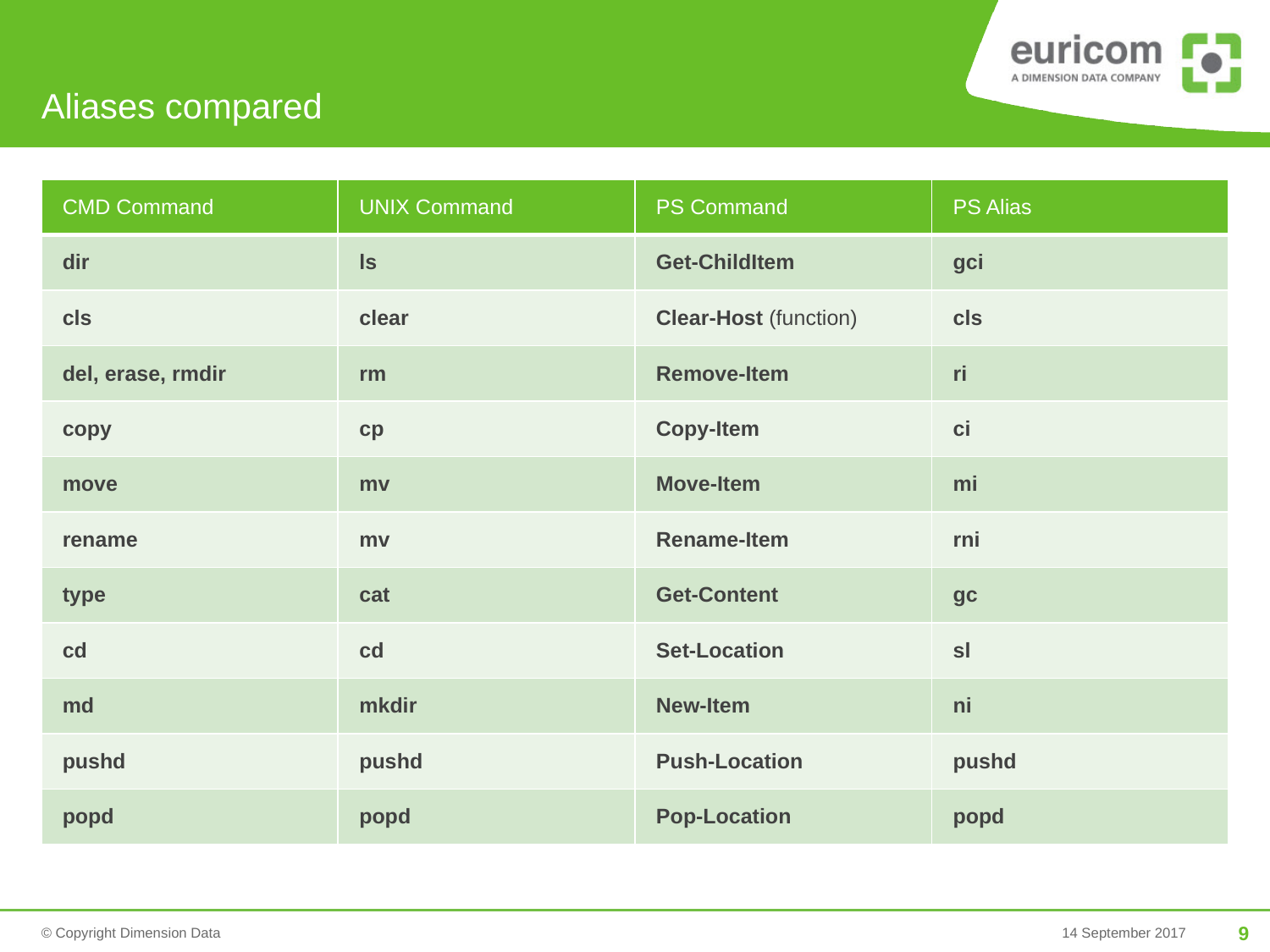

# Aliases compared
| CMD Command | UNIX Command | PS Command | PS Alias |
| --- | --- | --- | --- |
| dir | ls | Get-ChildItem | gci |
| cls | clear | Clear-Host (function) | cls |
| del, erase, rmdir | rm | Remove-Item | ri |
| copy | cp | Copy-Item | ci |
| move | mv | Move-Item | mi |
| rename | mv | Rename-Item | rni |
| type | cat | Get-Content | gc |
| cd | cd | Set-Location | sl |
| md | mkdir | New-Item | ni |
| pushd | pushd | Push-Location | pushd |
| popd | popd | Pop-Location | popd |